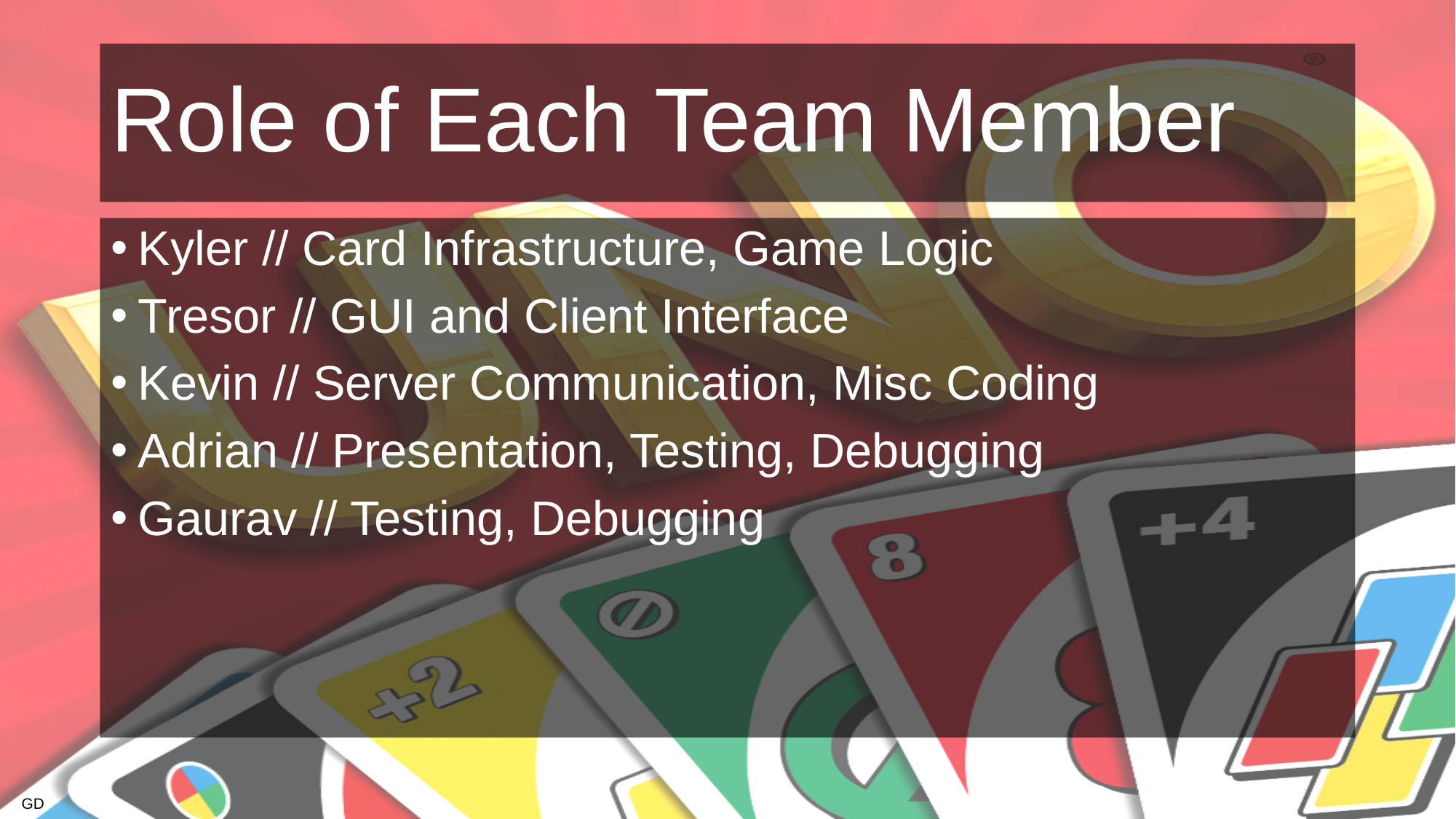

# Role of Each Team Member
Kyler // Card Infrastructure, Game Logic
Tresor // GUI and Client Interface
Kevin // Server Communication, Misc Coding
Adrian // Presentation, Testing, Debugging
Gaurav // Testing, Debugging
GD